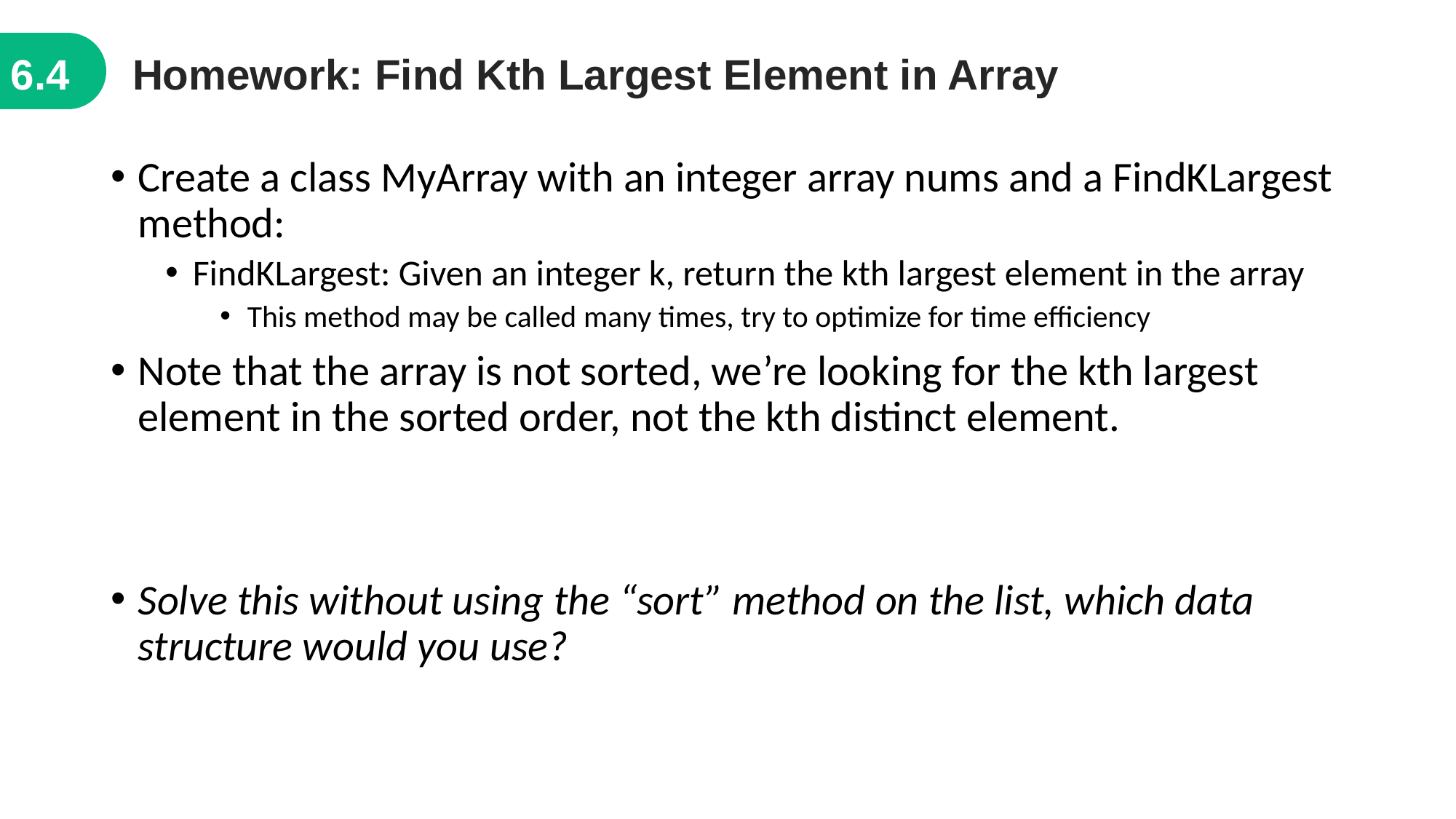

6.4
Homework: Find Kth Largest Element in Array
Create a class MyArray with an integer array nums and a FindKLargest method:
FindKLargest: Given an integer k, return the kth largest element in the array
This method may be called many times, try to optimize for time efficiency
Note that the array is not sorted, we’re looking for the kth largest element in the sorted order, not the kth distinct element.

Solve this without using the “sort” method on the list, which data structure would you use?